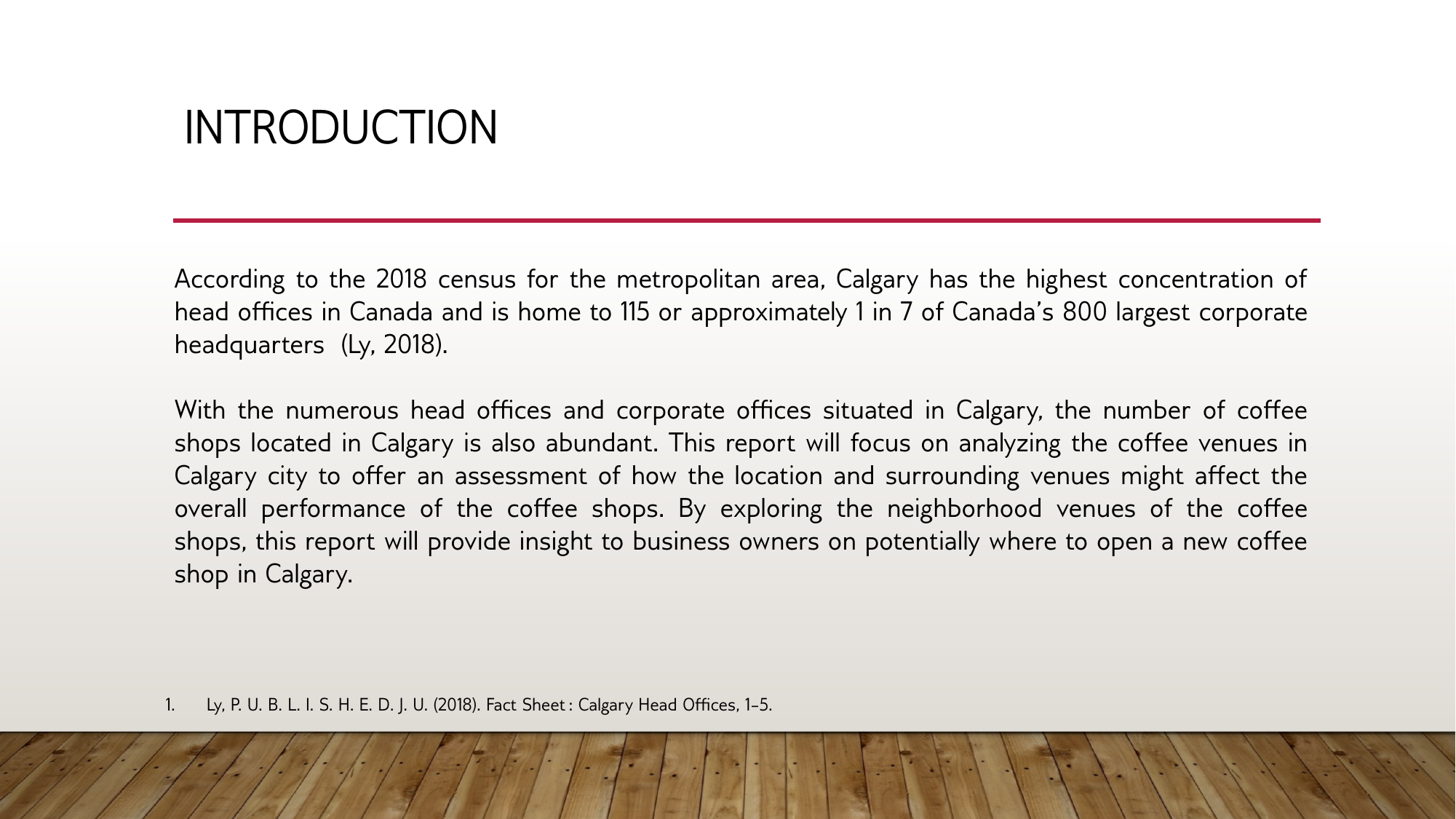

# Introduction
According to the 2018 census for the metropolitan area, Calgary has the highest concentration of head offices in Canada and is home to 115 or approximately 1 in 7 of Canada’s 800 largest corporate headquarters  (Ly, 2018).

With the numerous head offices and corporate offices situated in Calgary, the number of coffee shops located in Calgary is also abundant. This report will focus on analyzing the coffee venues in Calgary city to offer an assessment of how the location and surrounding venues might affect the overall performance of the coffee shops. By exploring the neighborhood venues of the coffee shops, this report will provide insight to business owners on potentially where to open a new coffee shop in Calgary.

Ly, P. U. B. L. I. S. H. E. D. J. U. (2018). Fact Sheet : Calgary Head Offices, 1–5.